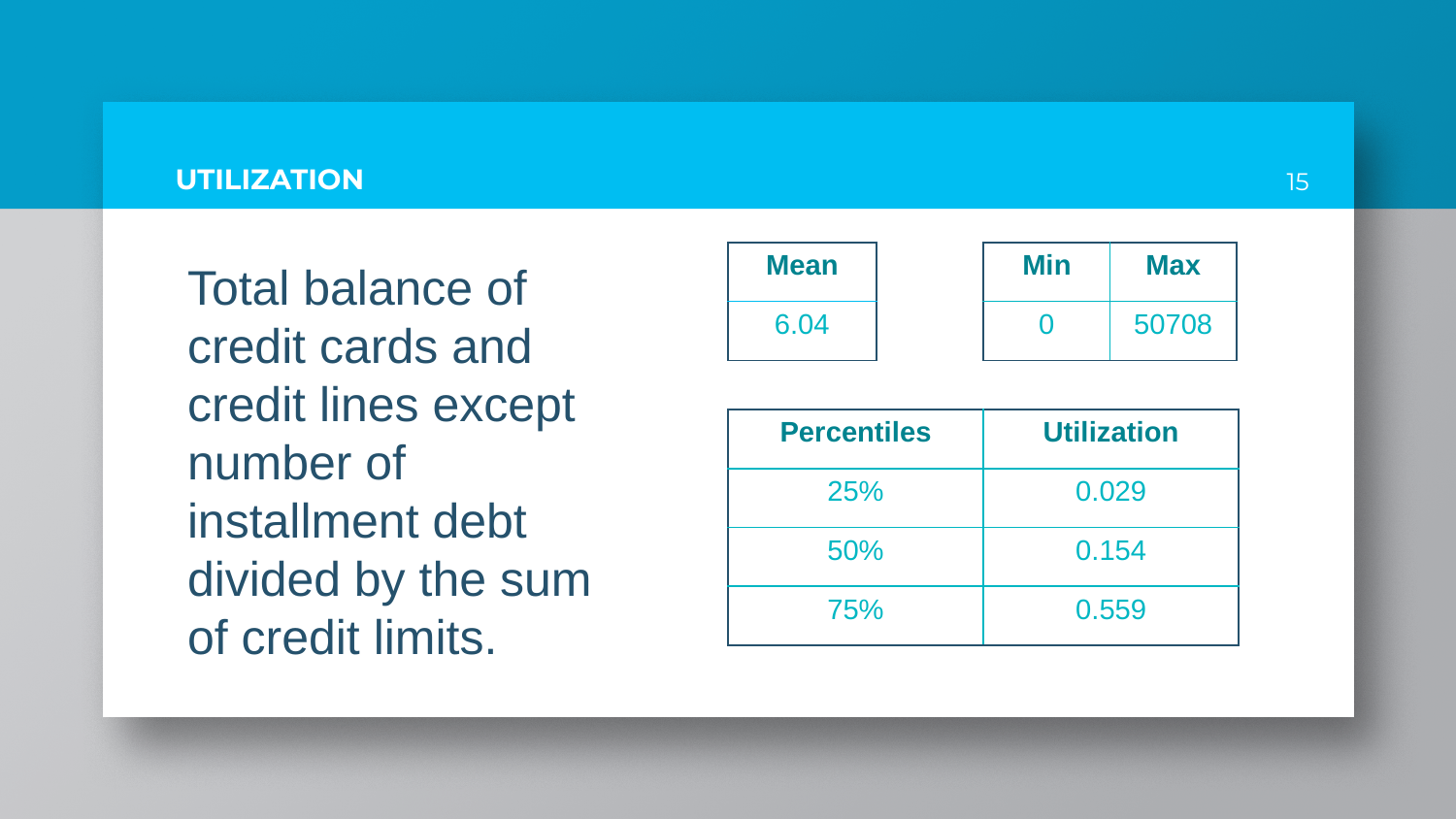

# UTILIZATION
15
Total balance of credit cards and credit lines except number of installment debt divided by the sum of credit limits.
| Mean |
| --- |
| 6.04 |
| Min | Max |
| --- | --- |
| 0 | 50708 |
| Percentiles | Utilization |
| --- | --- |
| 25% | 0.029 |
| 50% | 0.154 |
| 75% | 0.559 |